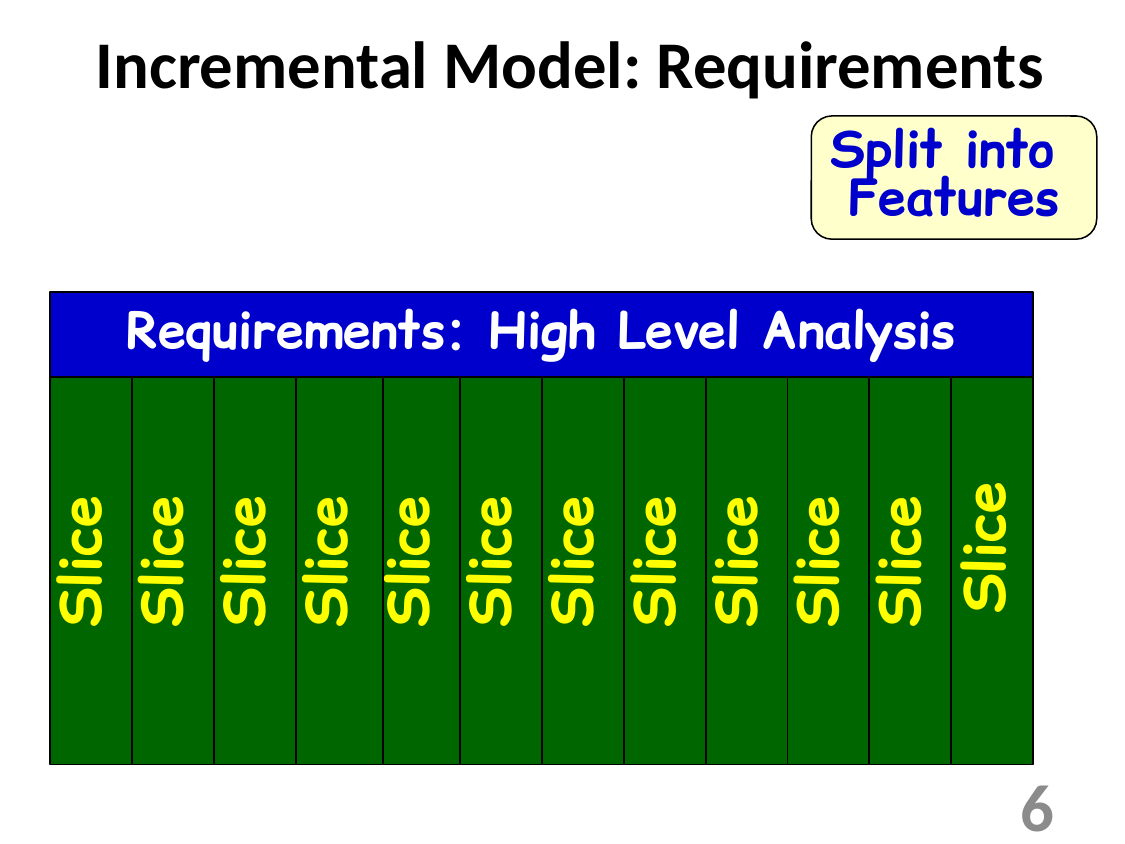

Incremental Model: Requirements
Split into
Features
Requirements: High Level Analysis

Slice

Slice

Slice

Slice

Slice

Slice

Slice

Slice

Slice

Slice

Slice

Slice
6